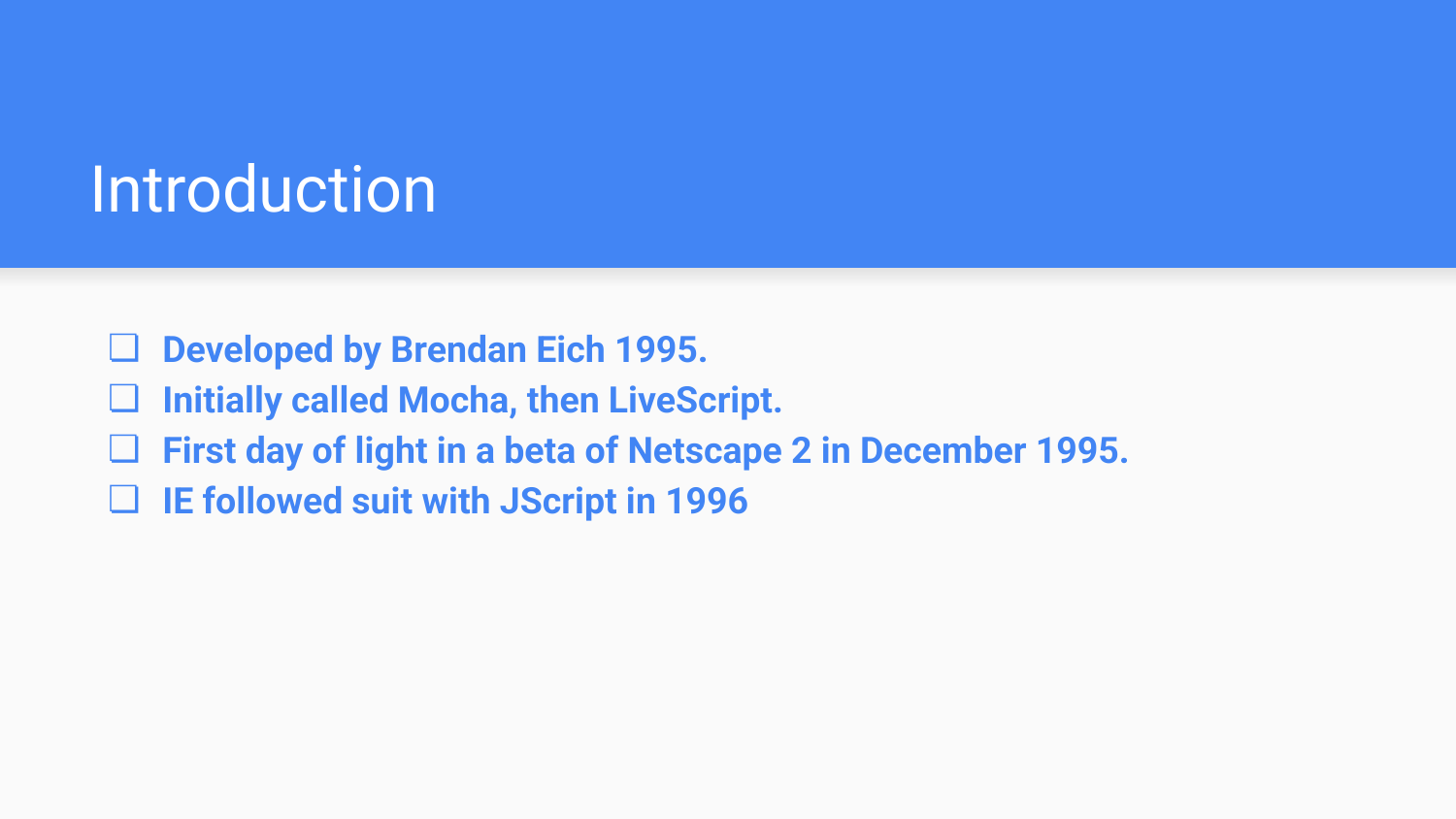

# Introduction
Developed by Brendan Eich 1995.
Initially called Mocha, then LiveScript.
First day of light in a beta of Netscape 2 in December 1995.
IE followed suit with JScript in 1996